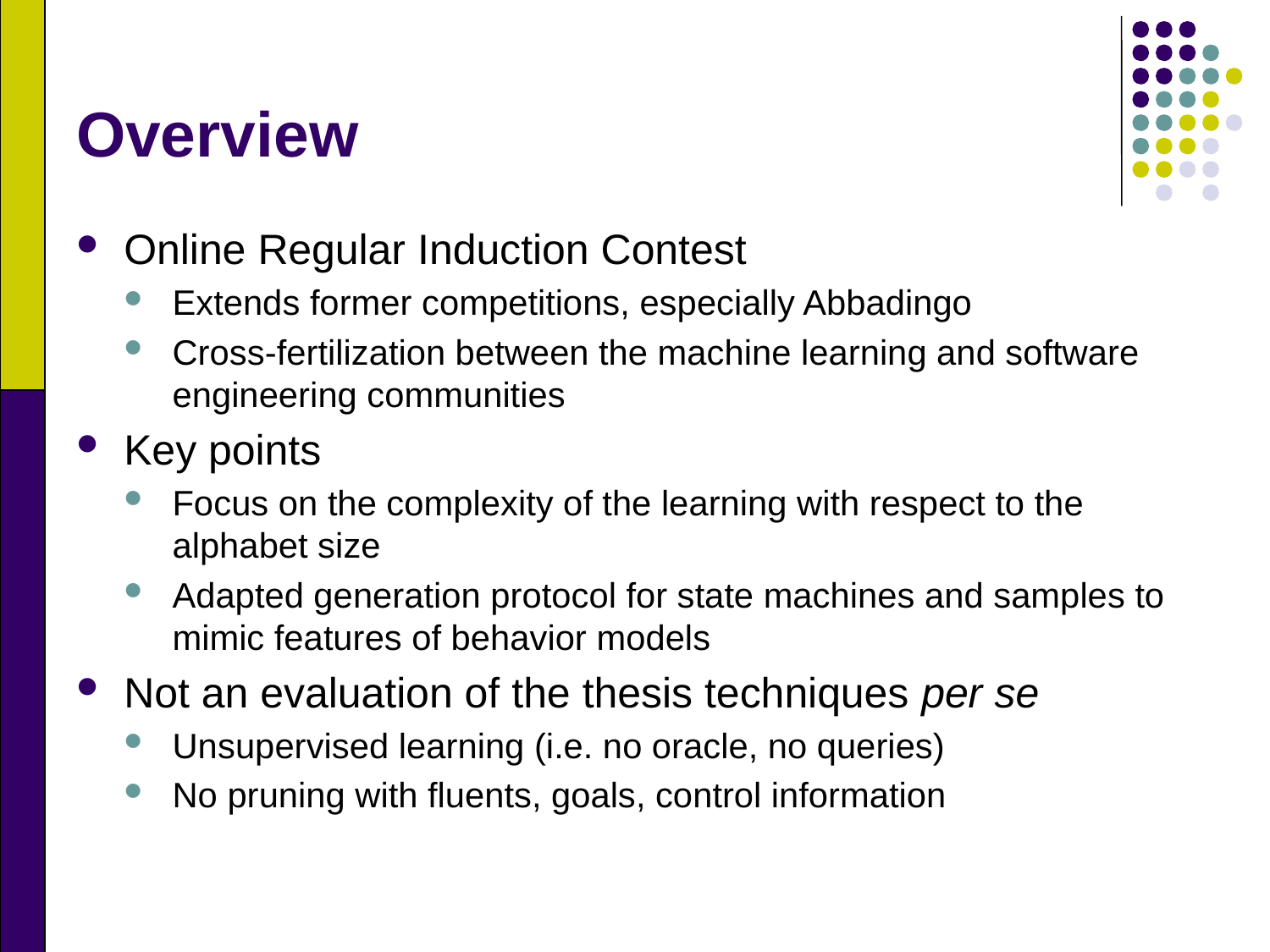

# Overview
Online Regular Induction Contest
Extends former competitions, especially Abbadingo
Cross-fertilization between the machine learning and software engineering communities
Key points
Focus on the complexity of the learning with respect to the alphabet size
Adapted generation protocol for state machines and samples to mimic features of behavior models
Not an evaluation of the thesis techniques per se
Unsupervised learning (i.e. no oracle, no queries)
No pruning with fluents, goals, control information